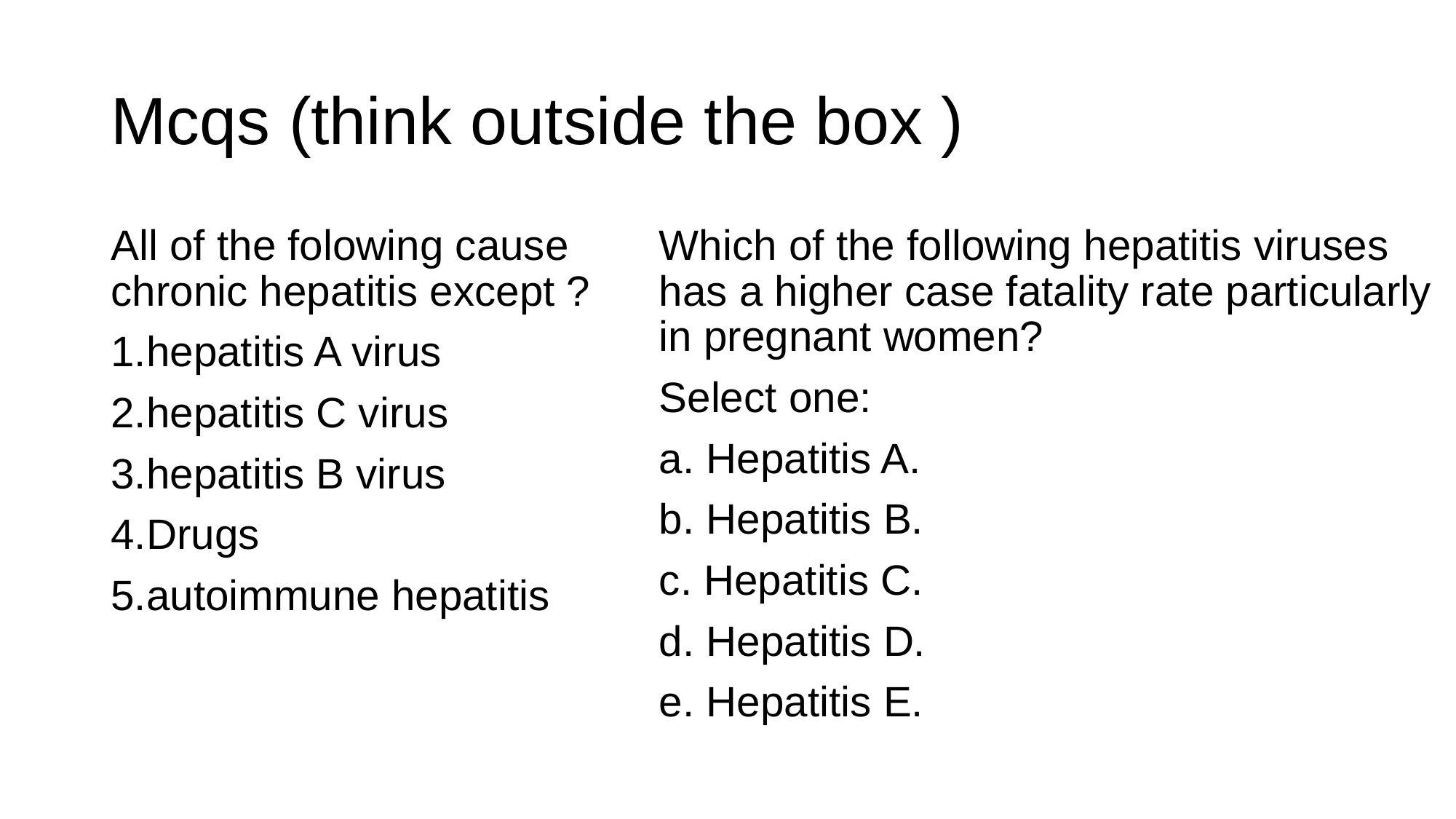

# Mcqs (think outside the box )
All of the folowing cause chronic hepatitis except ?
1.hepatitis A virus
2.hepatitis C virus
3.hepatitis B virus
4.Drugs
5.autoimmune hepatitis
Which of the following hepatitis viruses has a higher case fatality rate particularly in pregnant women?
Select one:
a. Hepatitis A.
b. Hepatitis B.
c. Hepatitis C.
d. Hepatitis D.
e. Hepatitis E.